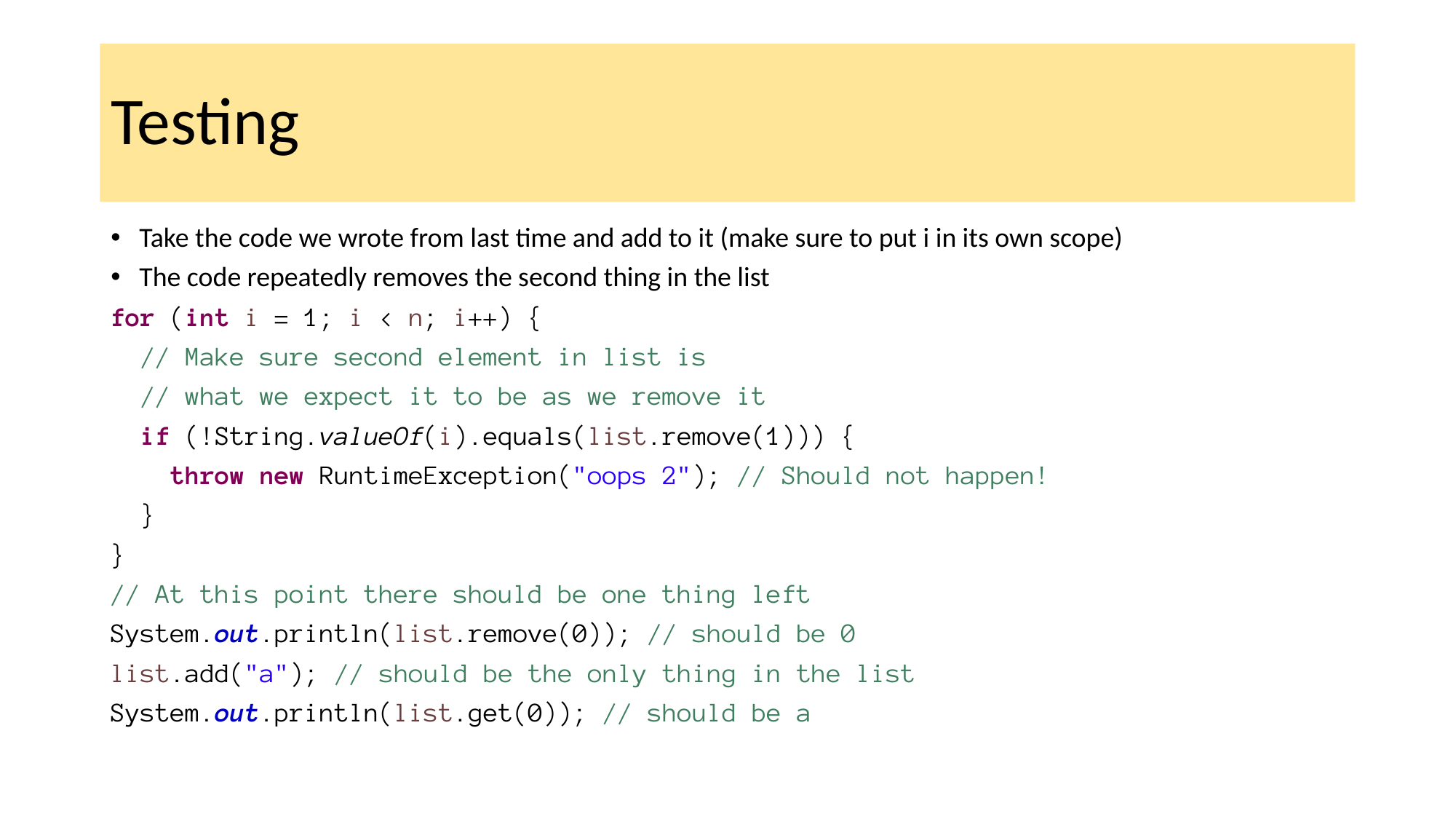

# Testing
Take the code we wrote from last time and add to it (make sure to put i in its own scope)
The code repeatedly removes the second thing in the list
for (int i = 1; i < n; i++) {
  // Make sure second element in list is
  // what we expect it to be as we remove it
  if (!String.valueOf(i).equals(list.remove(1))) {
    throw new RuntimeException("oops 2"); // Should not happen!
  }
}
// At this point there should be one thing left
System.out.println(list.remove(0)); // should be 0
list.add("a"); // should be the only thing in the list
System.out.println(list.get(0)); // should be a